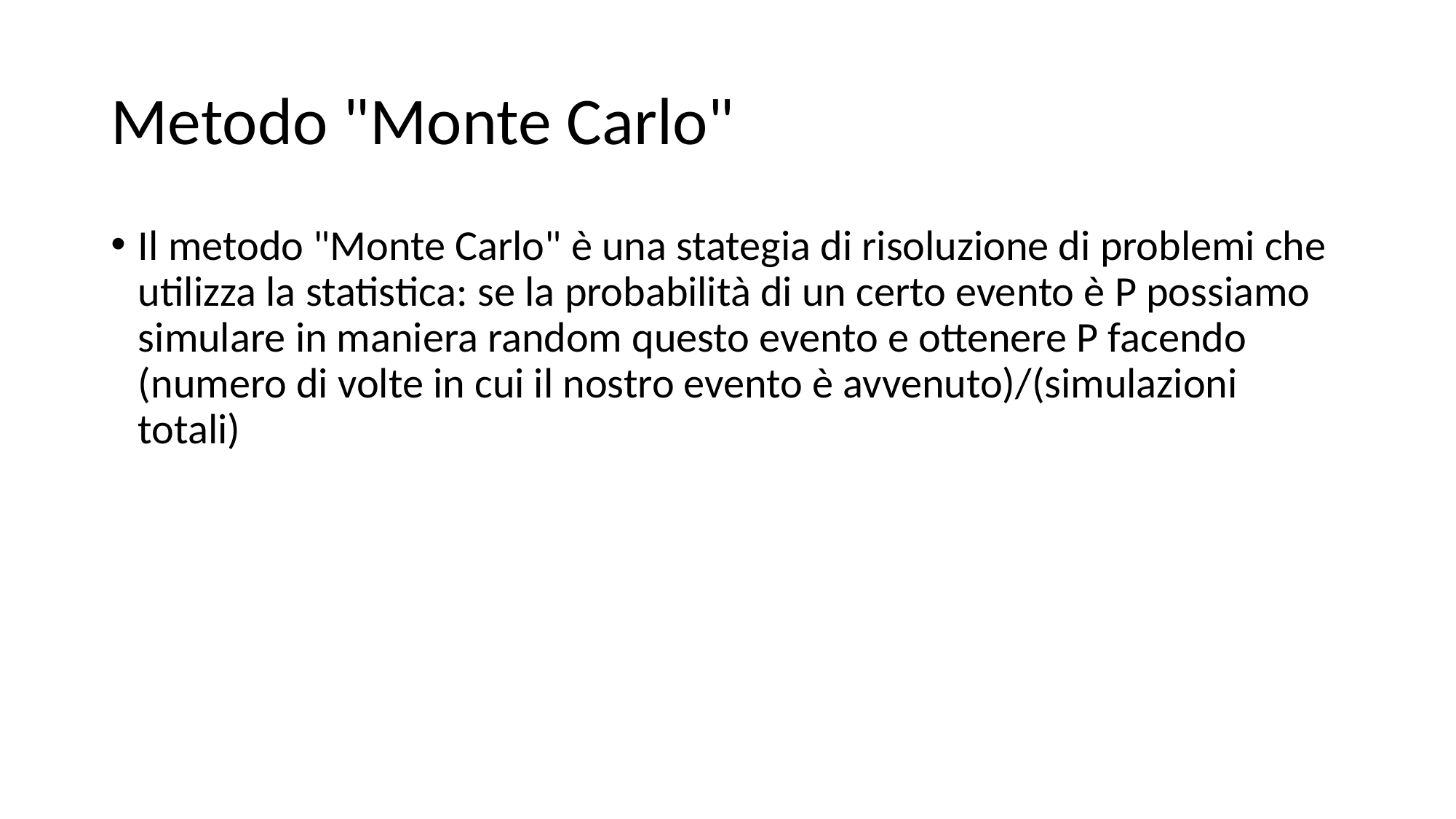

# Metodo "Monte Carlo"
Il metodo "Monte Carlo" è una stategia di risoluzione di problemi che utilizza la statistica: se la probabilità di un certo evento è P possiamo simulare in maniera random questo evento e ottenere P facendo (numero di volte in cui il nostro evento è avvenuto)/(simulazioni totali)